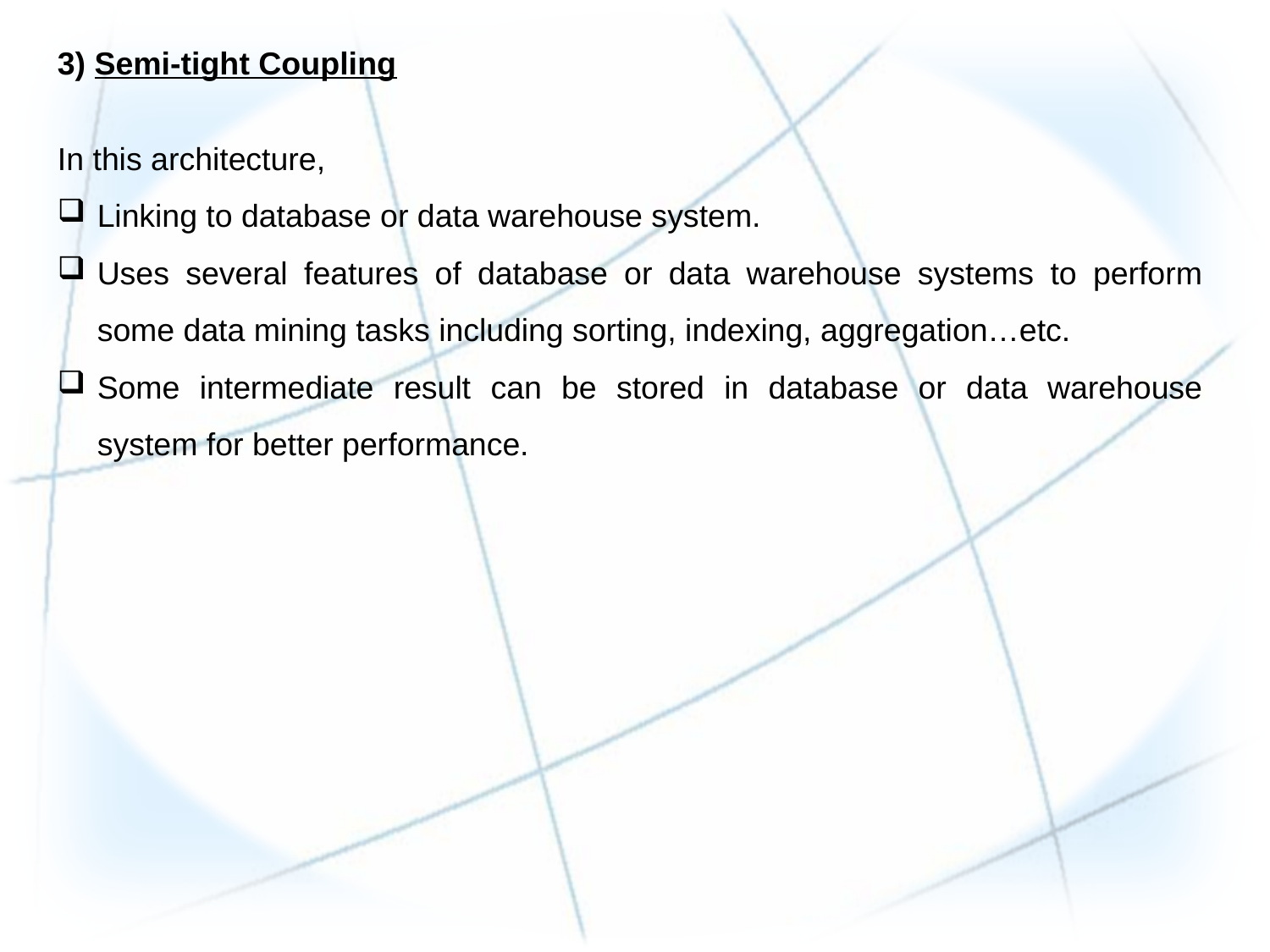

3) Semi-tight Coupling

In this architecture,
Linking to database or data warehouse system.
Uses several features of database or data warehouse systems to perform some data mining tasks including sorting, indexing, aggregation…etc.
Some intermediate result can be stored in database or data warehouse system for better performance.